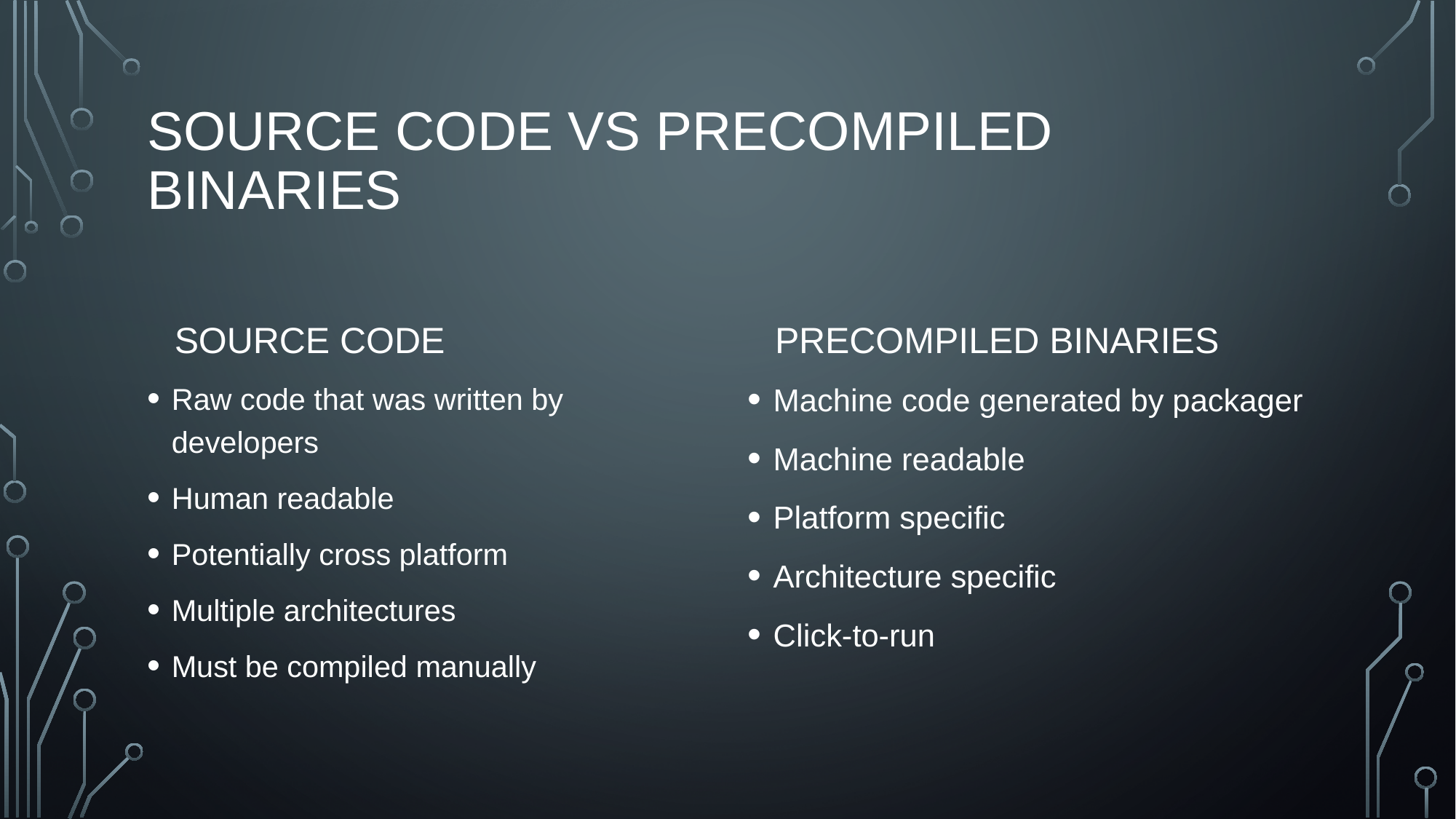

# Source Code vs Precompiled Binaries
Precompiled Binaries
Source Code
Raw code that was written by developers
Human readable
Potentially cross platform
Multiple architectures
Must be compiled manually
Machine code generated by packager
Machine readable
Platform specific
Architecture specific
Click-to-run